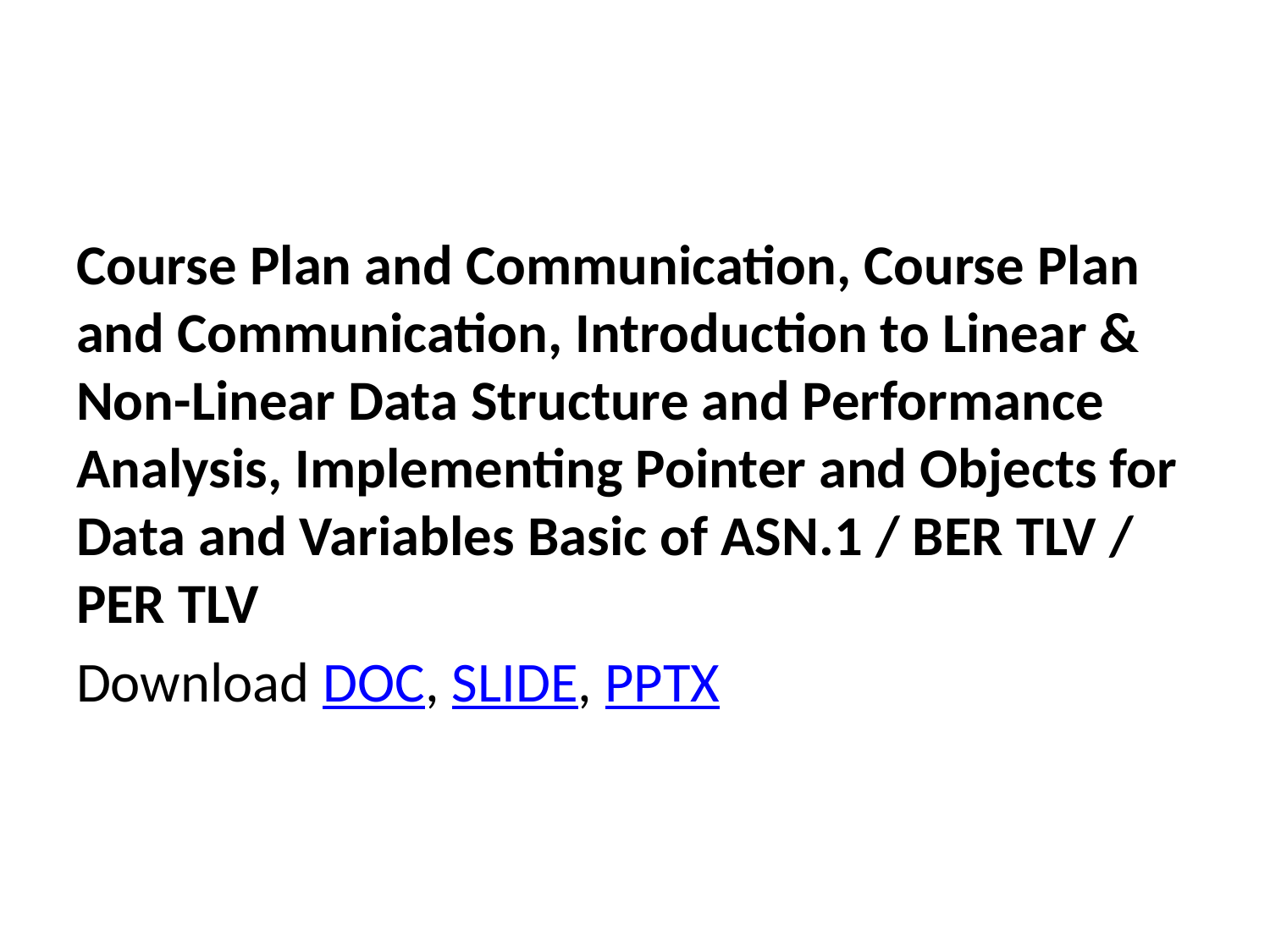

Course Plan and Communication, Course Plan and Communication, Introduction to Linear & Non-Linear Data Structure and Performance Analysis, Implementing Pointer and Objects for Data and Variables Basic of ASN.1 / BER TLV / PER TLV
Download DOC, SLIDE, PPTX